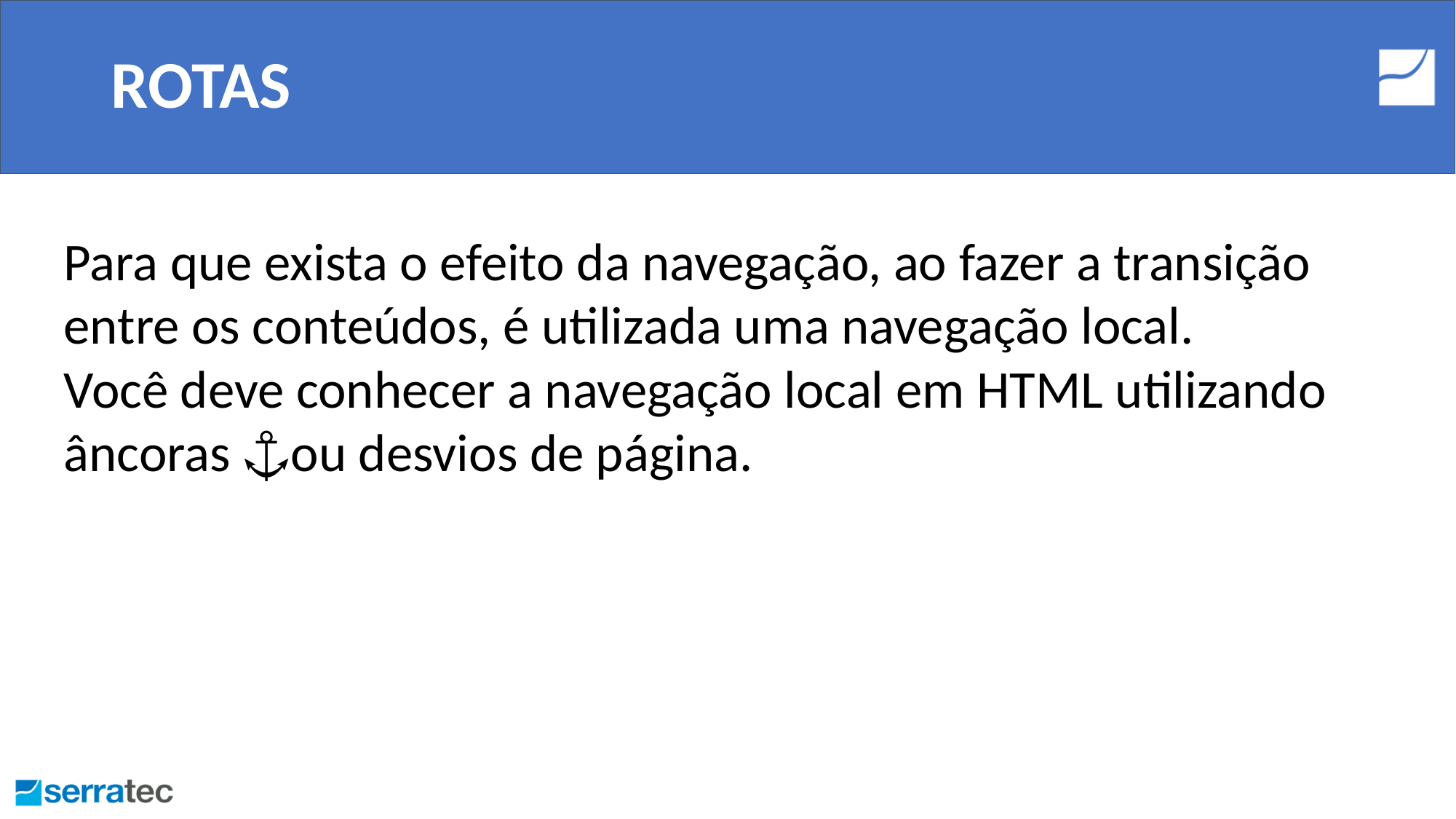

# ROTAS
Para que exista o efeito da navegação, ao fazer a transição entre os conteúdos, é utilizada uma navegação local.
Você deve conhecer a navegação local em HTML utilizando âncoras ⚓ou desvios de página.